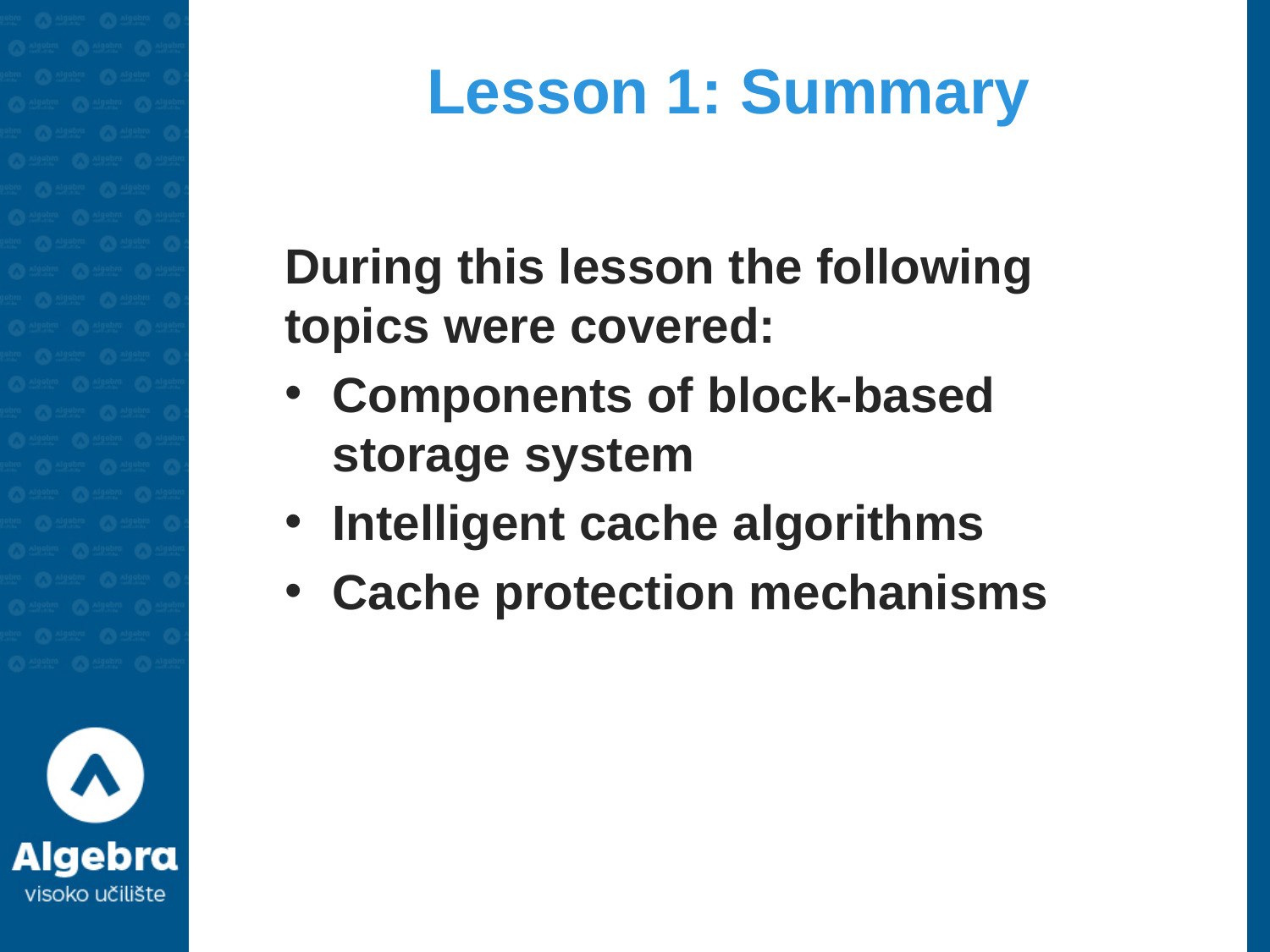

# Lesson 1: Summary
During this lesson the following topics were covered:
Components of block-based storage system
Intelligent cache algorithms
Cache protection mechanisms